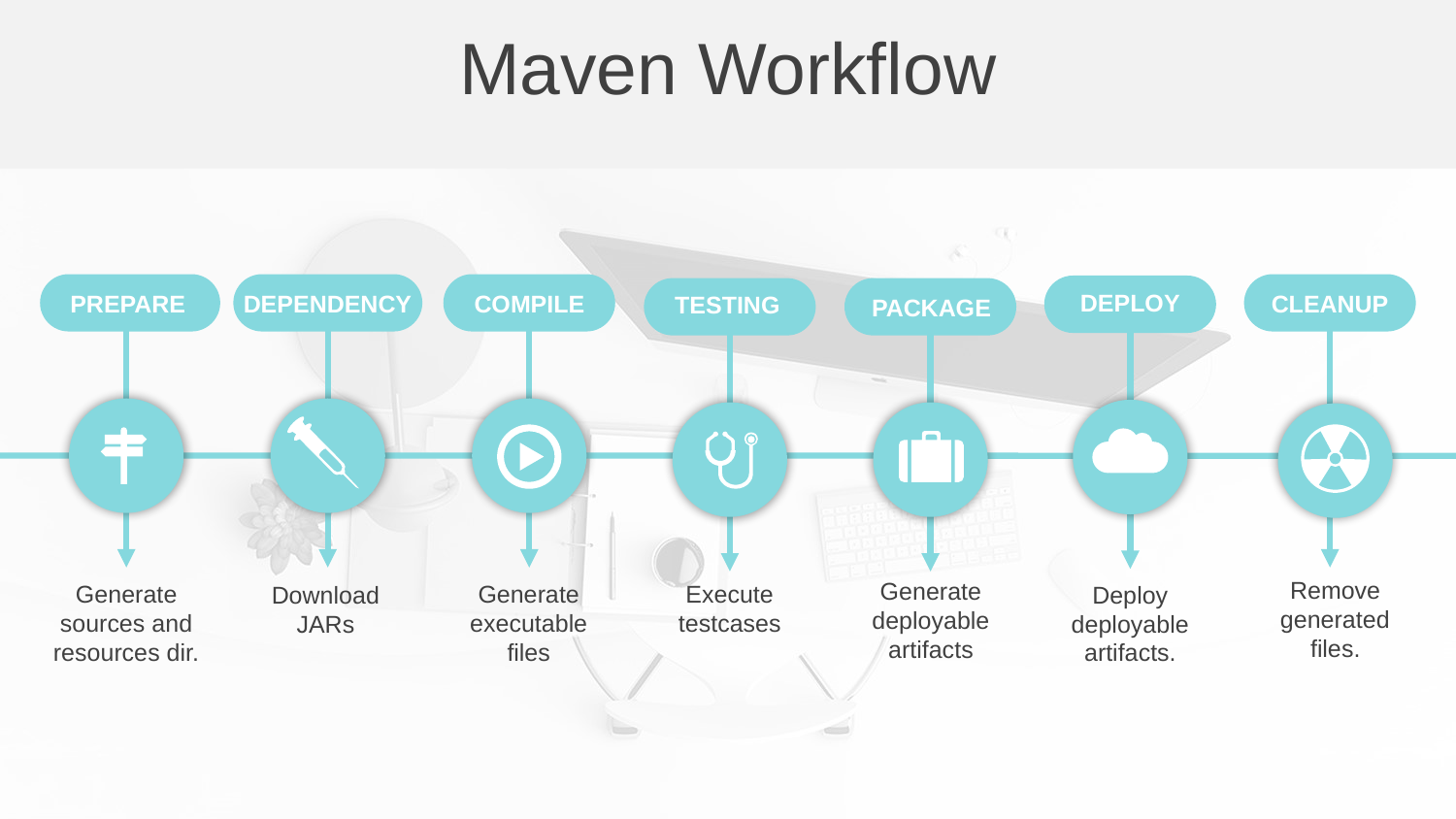

Maven Workflow

PREPARE

DEPENDENCY

COMPILE

CLEANUP

DEPLOY

TESTING

PACKAGE

Remove generated files.
Generate deployable artifacts
Generate sources and resources dir.
Execute testcases
Generate executable files
Deploy deployable artifacts.
Download JARs